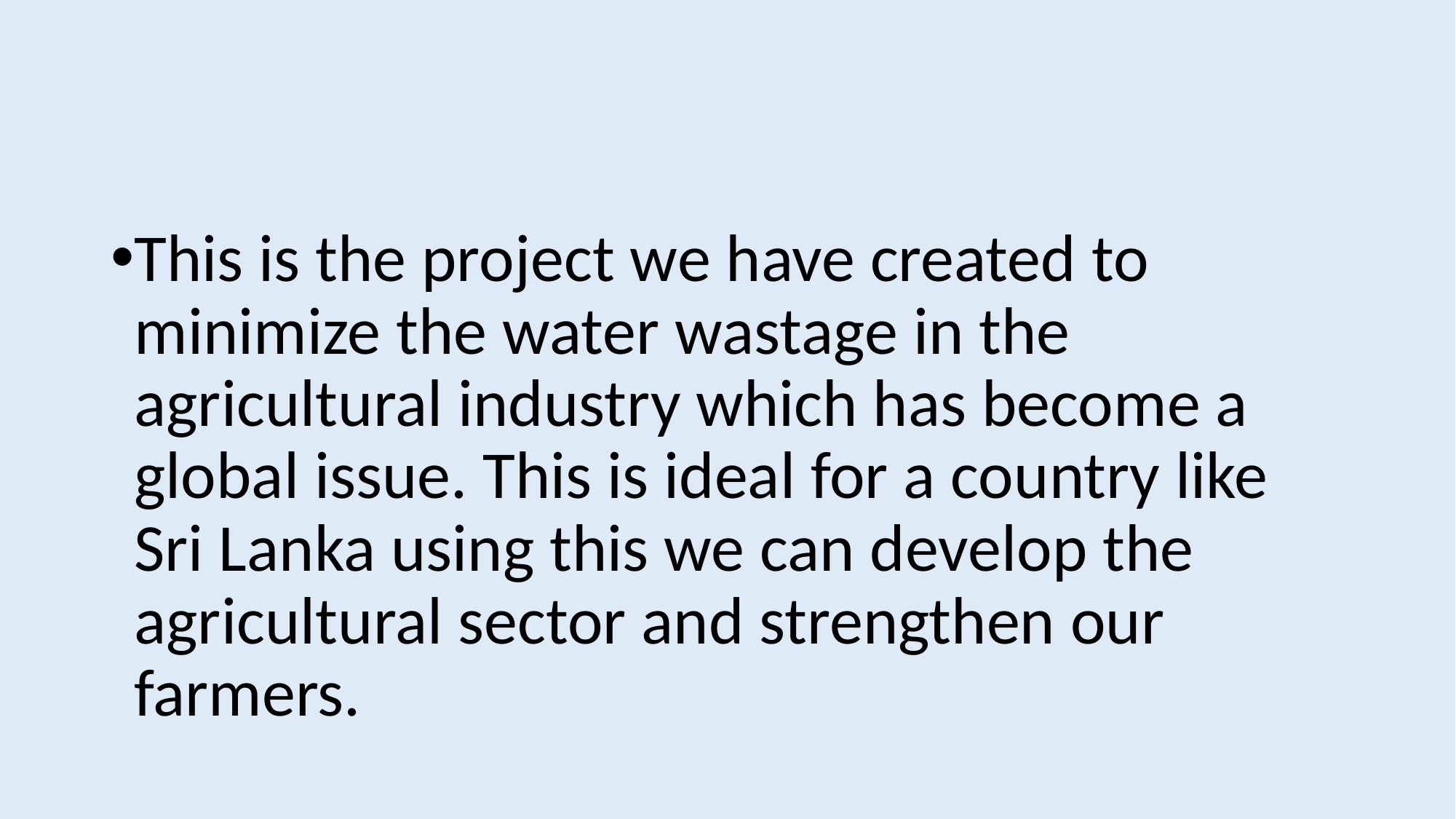

#
This is the project we have created to minimize the water wastage in the agricultural industry which has become a global issue. This is ideal for a country like Sri Lanka using this we can develop the agricultural sector and strengthen our farmers.